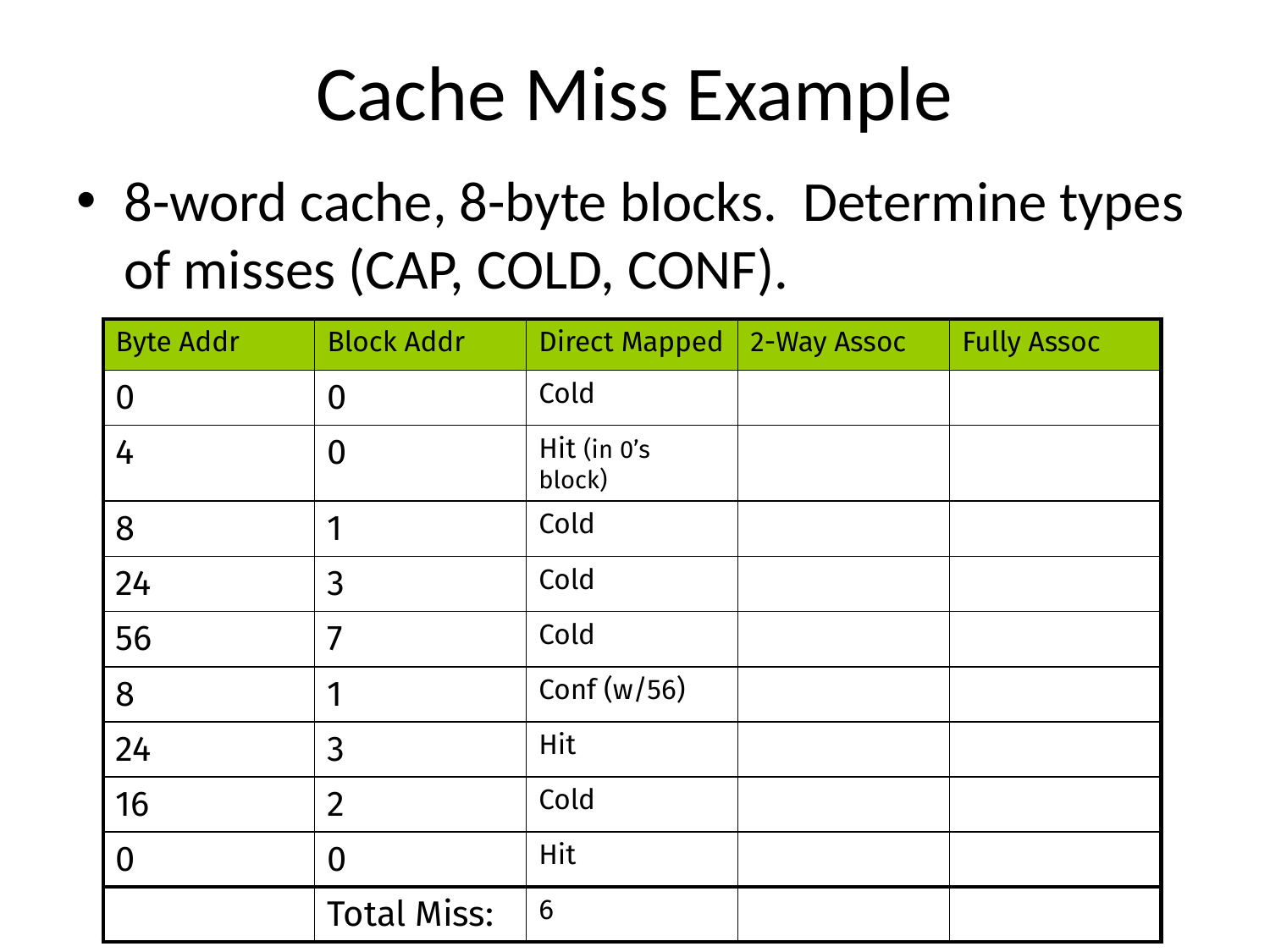

# Cache Miss Example
8-word cache, 8-byte blocks.  Determine types of misses (CAP, COLD, CONF).
| Byte Addr | Block Addr | Direct Mapped | 2-Way Assoc | Fully Assoc |
| --- | --- | --- | --- | --- |
| 0 | 0 | Cold |  |  |
| 4 | 0 | Hit (in 0’s block) |  |  |
| 8 | 1 | Cold |  |  |
| 24 | 3 | Cold |  |  |
| 56 | 7 | Cold |  |  |
| 8 | 1 | Conf (w/56) |  |  |
| 24 | 3 | Hit |  |  |
| 16 | 2 | Cold |  |  |
| 0 | 0 | Hit |  |  |
|  | Total Miss: | 6 |  |  |